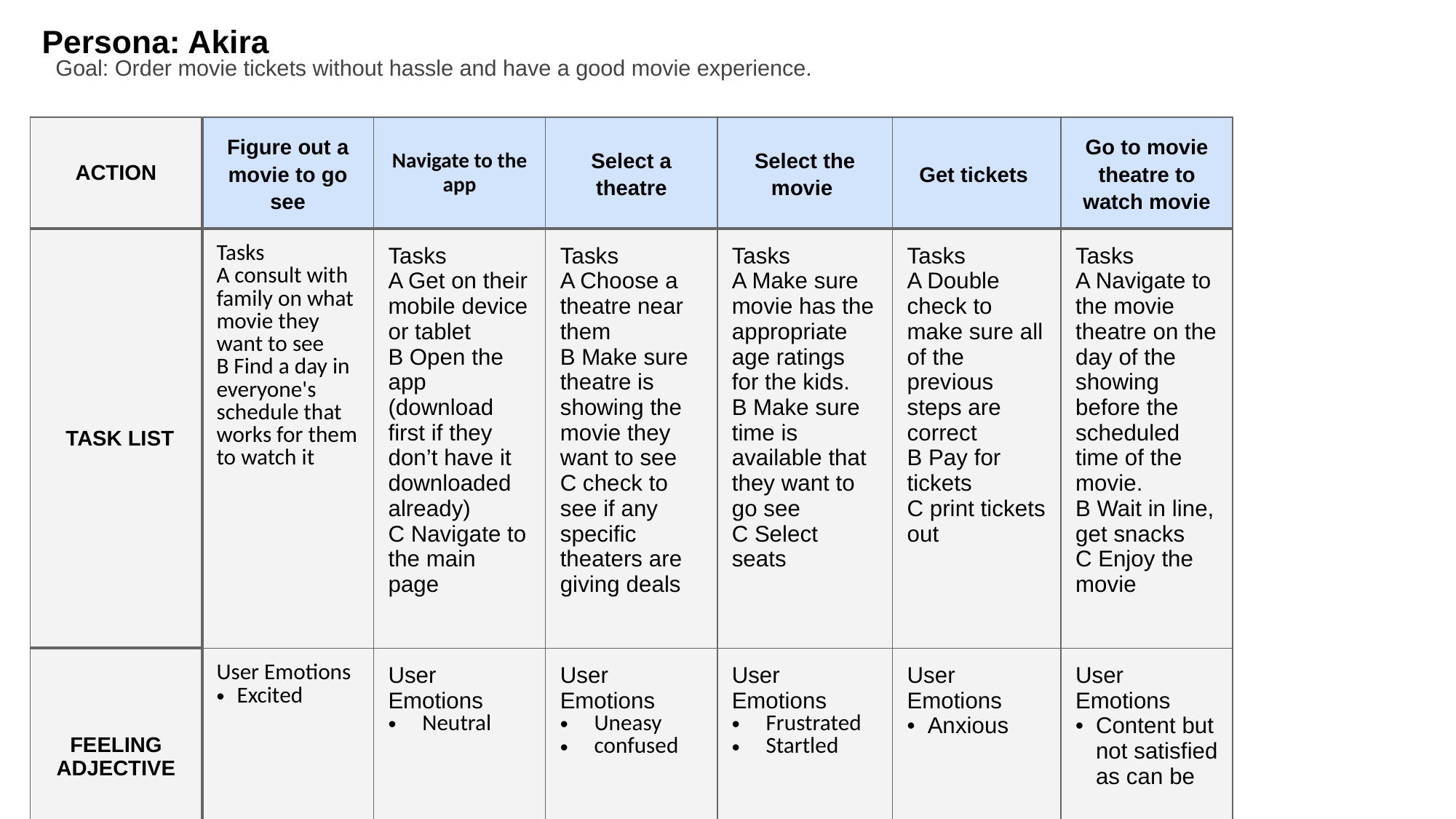

Persona: Akira
Goal: Order movie tickets without hassle and have a good movie experience.

| ACTION | Figure out a movie to go see | Navigate to the app | Select a theatre | Select the movie | Get tickets | Go to movie theatre to watch movie |
| --- | --- | --- | --- | --- | --- | --- |
| TASK LIST | Tasks A consult with family on what movie they want to see B Find a day in everyone's schedule that works for them to watch it | Tasks A Get on their mobile device or tablet B Open the app (download first if they don’t have it downloaded already) C Navigate to the main page | Tasks A Choose a theatre near them B Make sure theatre is showing the movie they want to see C check to see if any specific theaters are giving deals | Tasks A Make sure movie has the appropriate age ratings for the kids. B Make sure time is available that they want to go see C Select seats | Tasks A Double check to make sure all of the previous steps are correct B Pay for tickets C print tickets out | Tasks A Navigate to the movie theatre on the day of the showing before the scheduled time of the movie. B Wait in line, get snacks C Enjoy the movie |
| FEELING ADJECTIVE | User Emotions Excited | User Emotions Neutral | User Emotions Uneasy confused | User Emotions Frustrated Startled | User Emotions Anxious | User Emotions Content but not satisfied as can be |
| IMPROVEMENT OPPORTUNITIES | Areas to improve In the app, offer recommendations for which movies to see based on needs. | Areas to improve Allow Siri to open the application Allow night and dark mode for better visibility Allow talking prompts so user could hear what is being said to them if need be. | Areas to improve The app should include a near me or location service to automatically populate the nearest movie theater. Also should have options to favorite movie theatre user likes. Once theatre is selected, show the real life stats (How many seats are available, showing times, etc.) | Areas to improve Offer reviews, age ratings and movie ratings so user can make a more informed choice. Have seat options updated to reflect current availability | Areas to improve Offer payment confirmation to user via email and push notification Email should include the ticket/QR Code | Areas to improve Have the option to scan QR code of ticket Allow user to pick the snacks and drinks they want before hand and pick up |